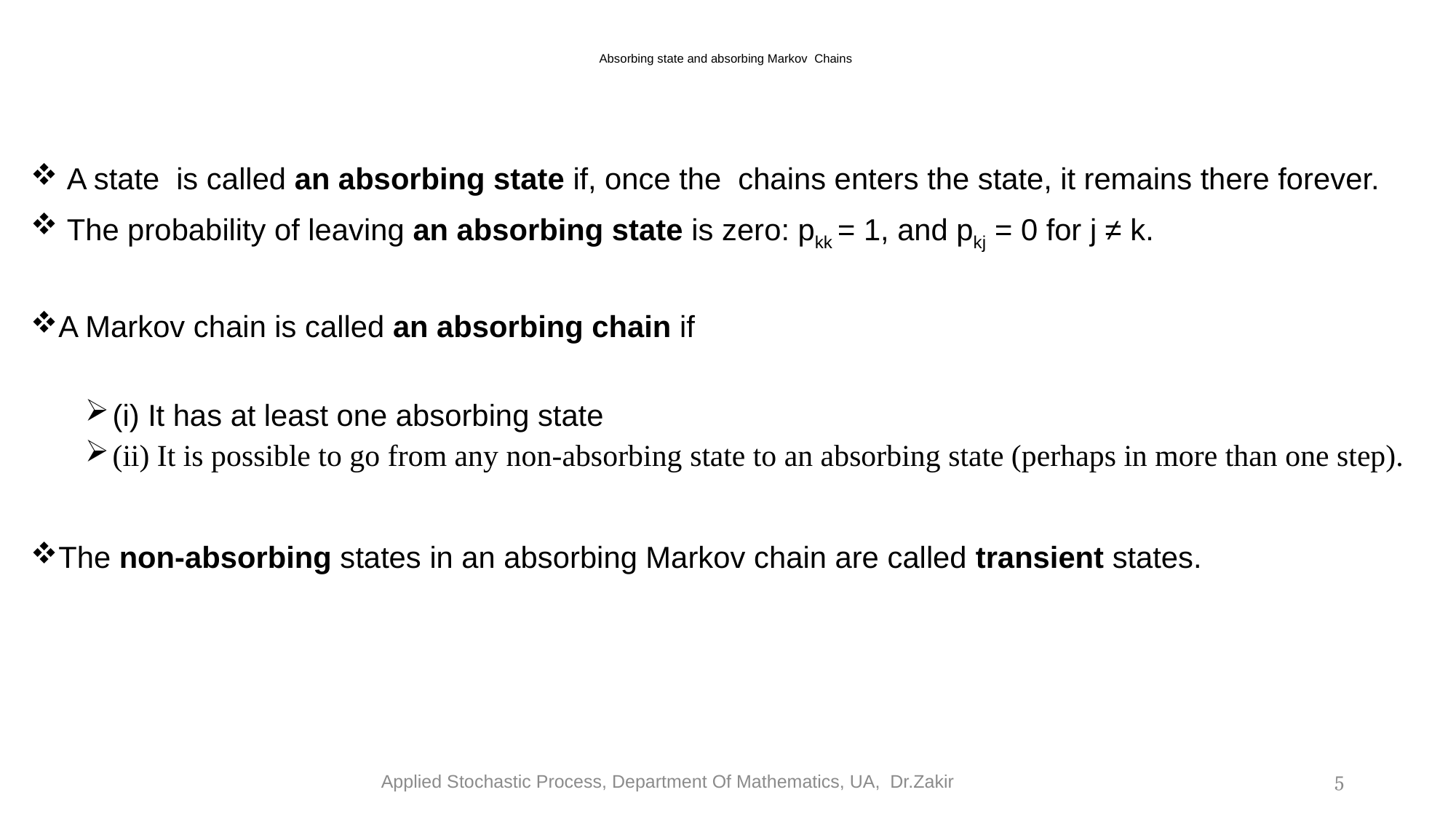

# Absorbing state and absorbing Markov  Chains

 A state  is called an absorbing state if, once the  chains enters the state, it remains there forever.
 The probability of leaving an absorbing state is zero: pkk = 1, and pkj = 0 for j ≠ k.

A Markov chain is called an absorbing chain if

(i) It has at least one absorbing state
(ii) It is possible to go from any non-absorbing state to an absorbing state (perhaps in more than one step).

The non-absorbing states in an absorbing Markov chain are called transient states.

Applied Stochastic Process, Department Of Mathematics, UA,  Dr.Zakir
5